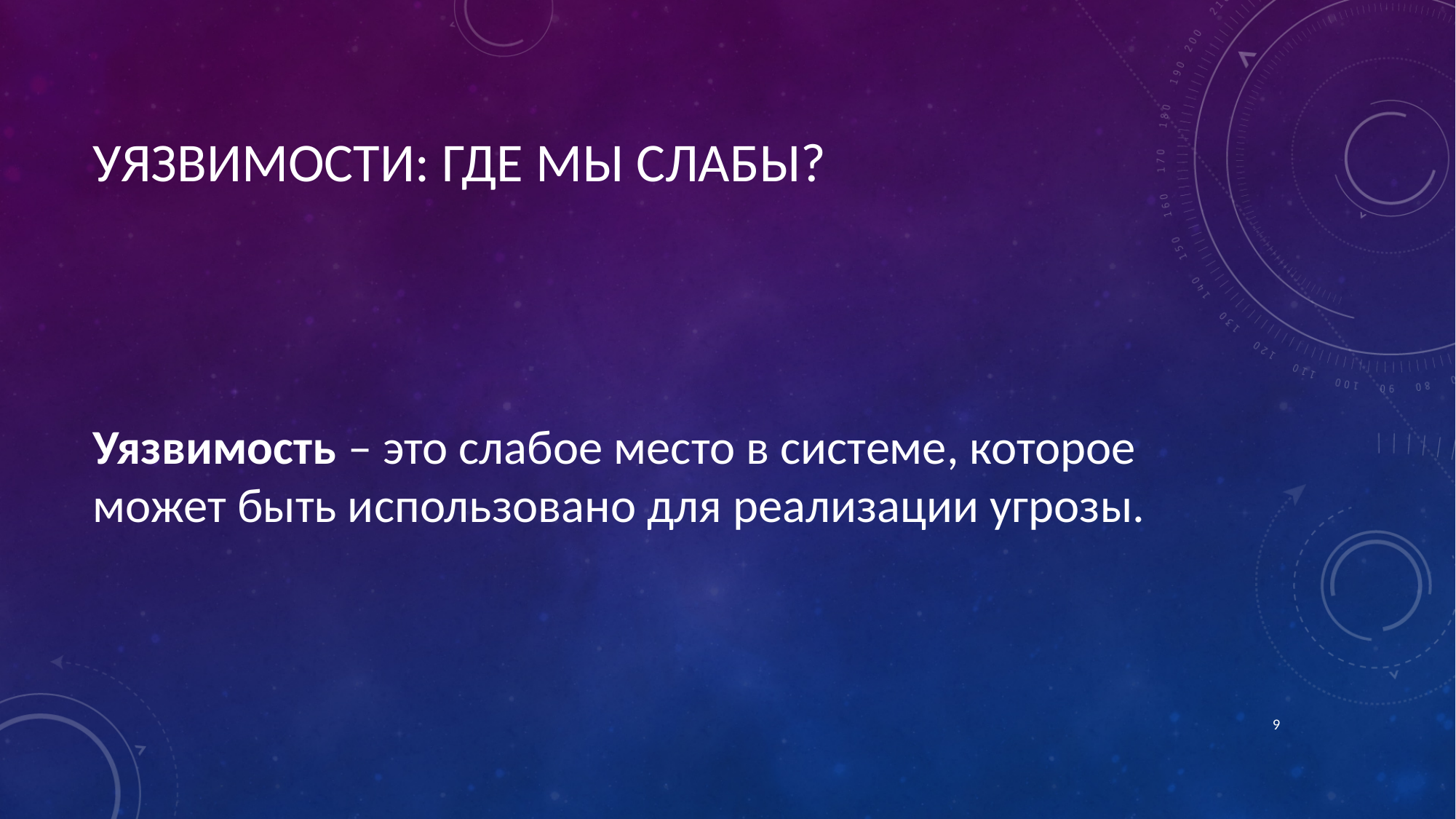

# Уязвимости: Где мы слабы?
Уязвимость – это слабое место в системе, которое может быть использовано для реализации угрозы.
9